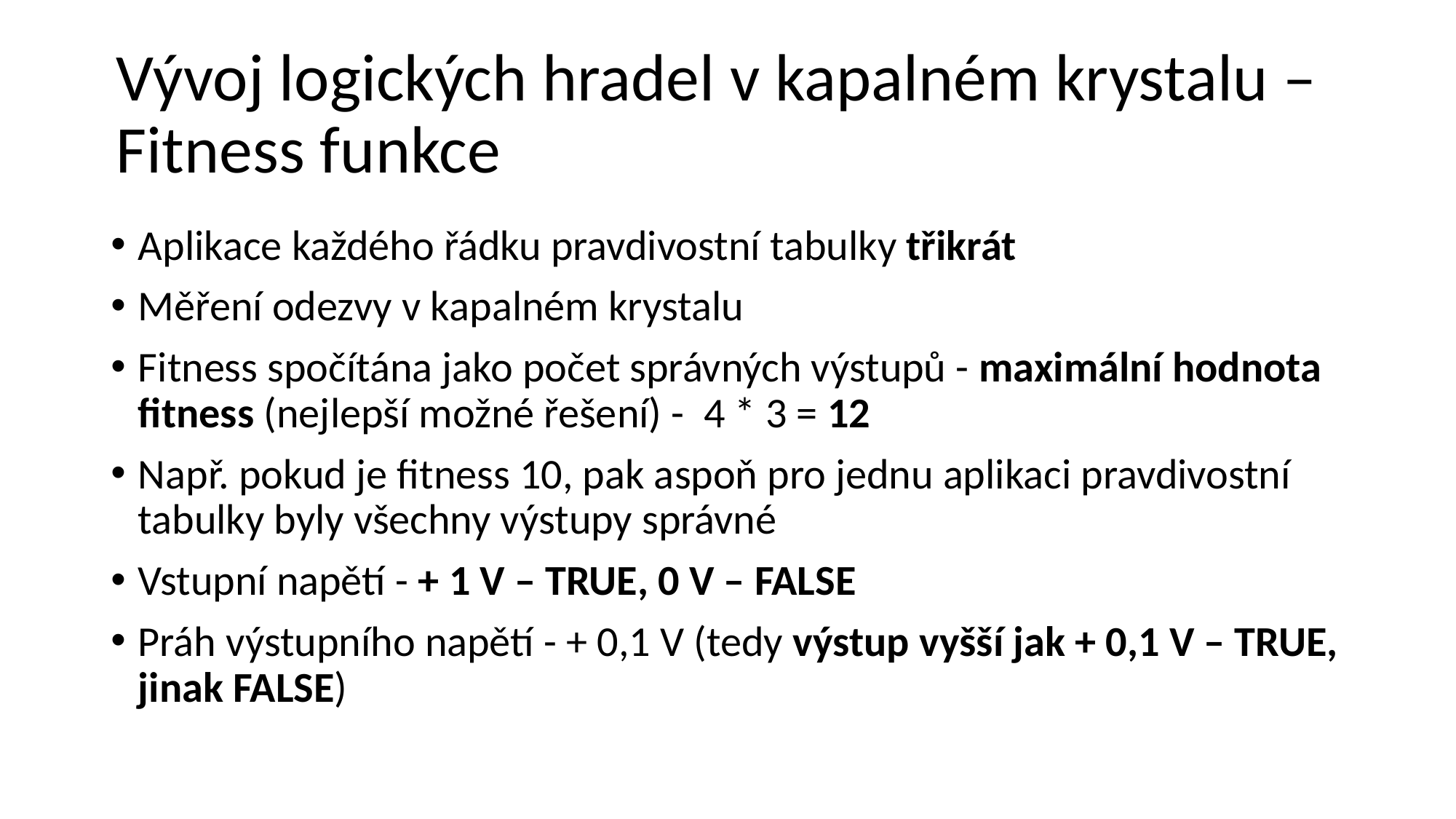

# Vývoj logických hradel v kapalném krystalu – Fitness funkce

Aplikace každého řádku pravdivostní tabulky třikrát
Měření odezvy v kapalném krystalu
Fitness spočítána jako počet správných výstupů - maximální hodnota fitness (nejlepší možné řešení) -  4 * 3 = 12
Např. pokud je fitness 10, pak aspoň pro jednu aplikaci pravdivostní tabulky byly všechny výstupy správné
Vstupní napětí - + 1 V – TRUE, 0 V – FALSE
Práh výstupního napětí - + 0,1 V (tedy výstup vyšší jak + 0,1 V – TRUE, jinak FALSE)